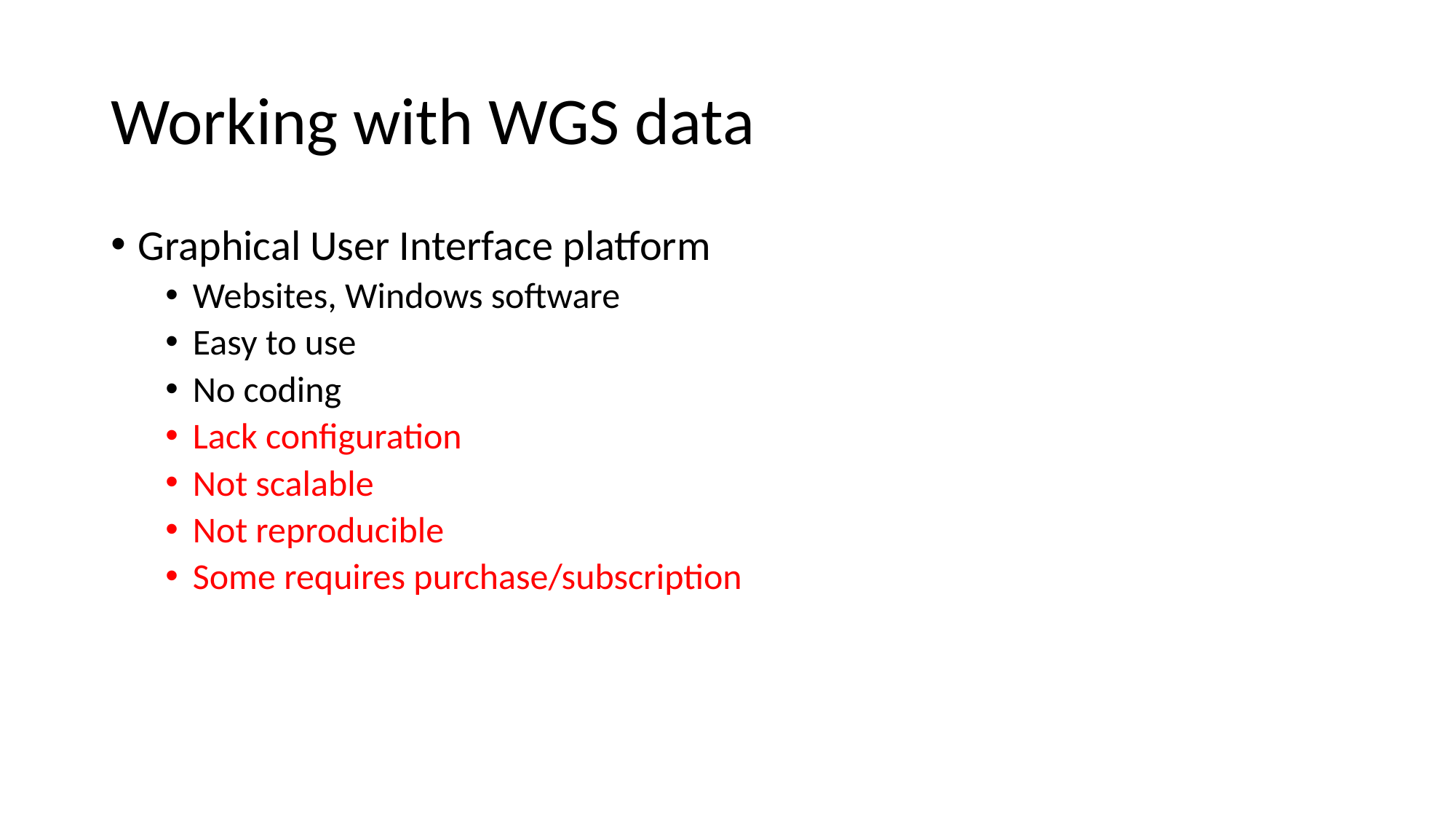

# Working with WGS data
Graphical User Interface platform
Websites, Windows software
Easy to use
No coding
Lack configuration
Not scalable
Not reproducible
Some requires purchase/subscription